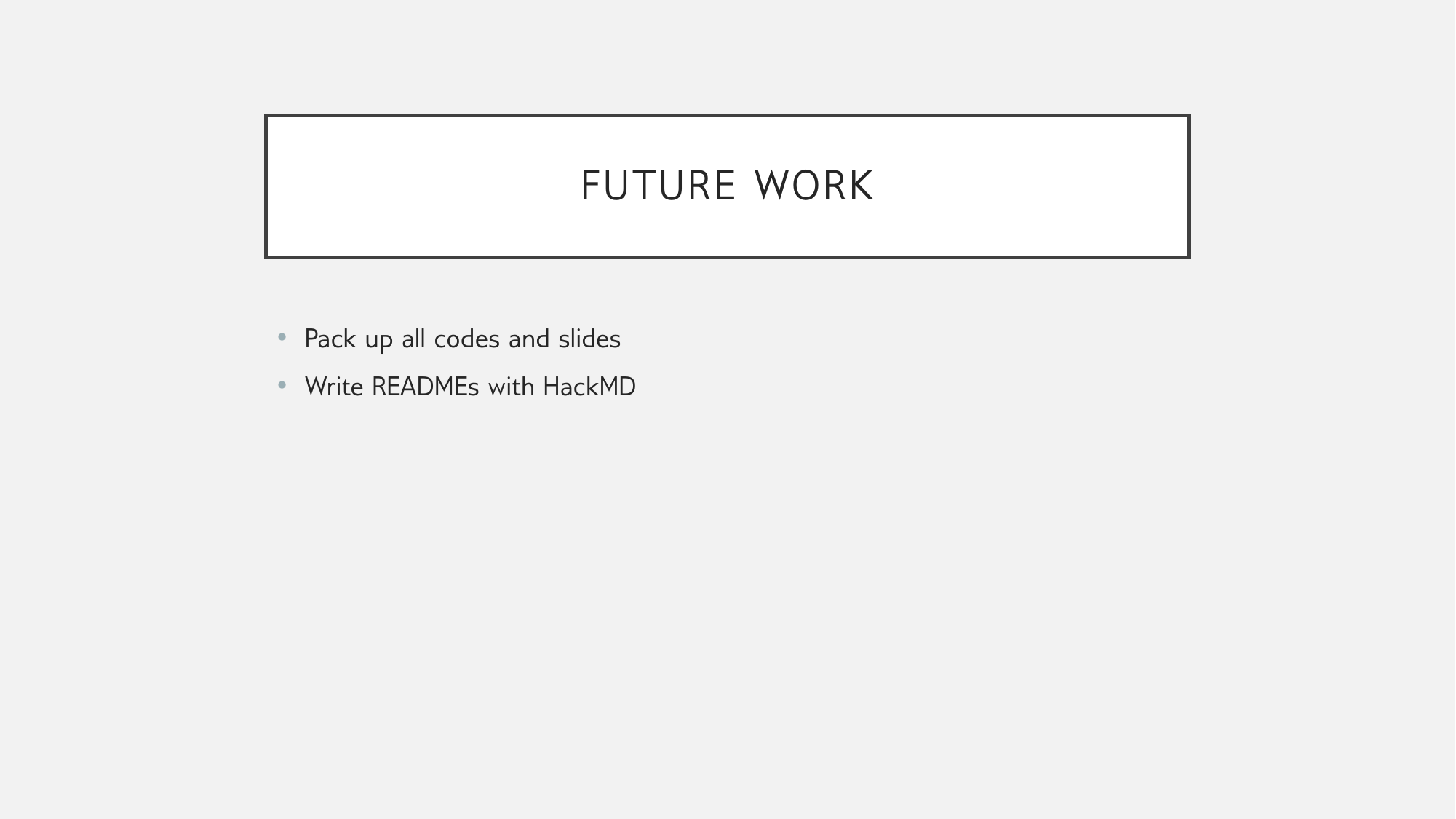

# Future work
Pack up all codes and slides
Write READMEs with HackMD